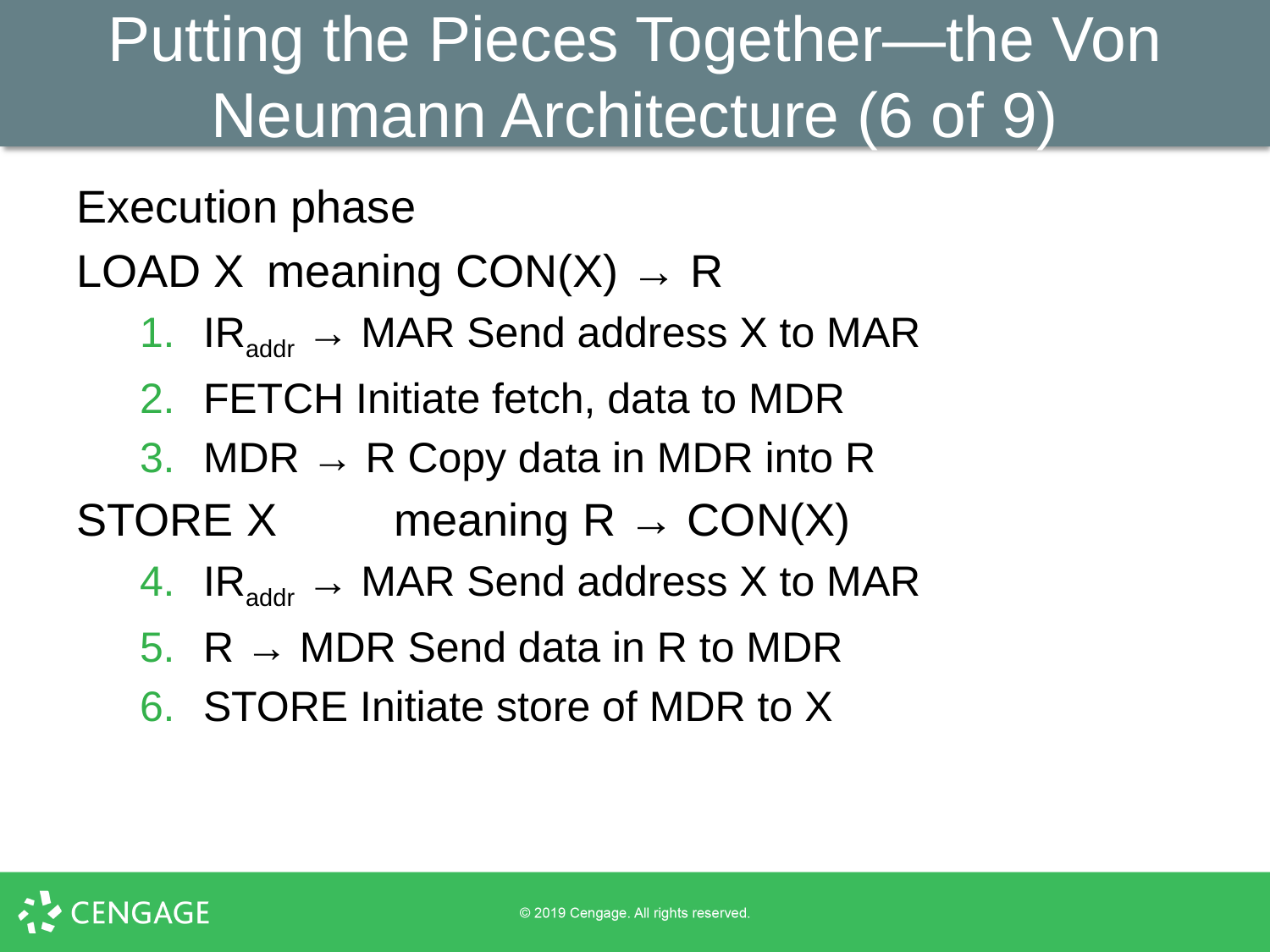

# Putting the Pieces Together—the Von Neumann Architecture (6 of 9)
Execution phase
LOAD X	meaning CON(X) → R
IRaddr → MAR Send address X to MAR
FETCH Initiate fetch, data to MDR
MDR → R Copy data in MDR into R
STORE X	meaning R → CON(X)
IRaddr → MAR Send address X to MAR
R → MDR Send data in R to MDR
STORE Initiate store of MDR to X